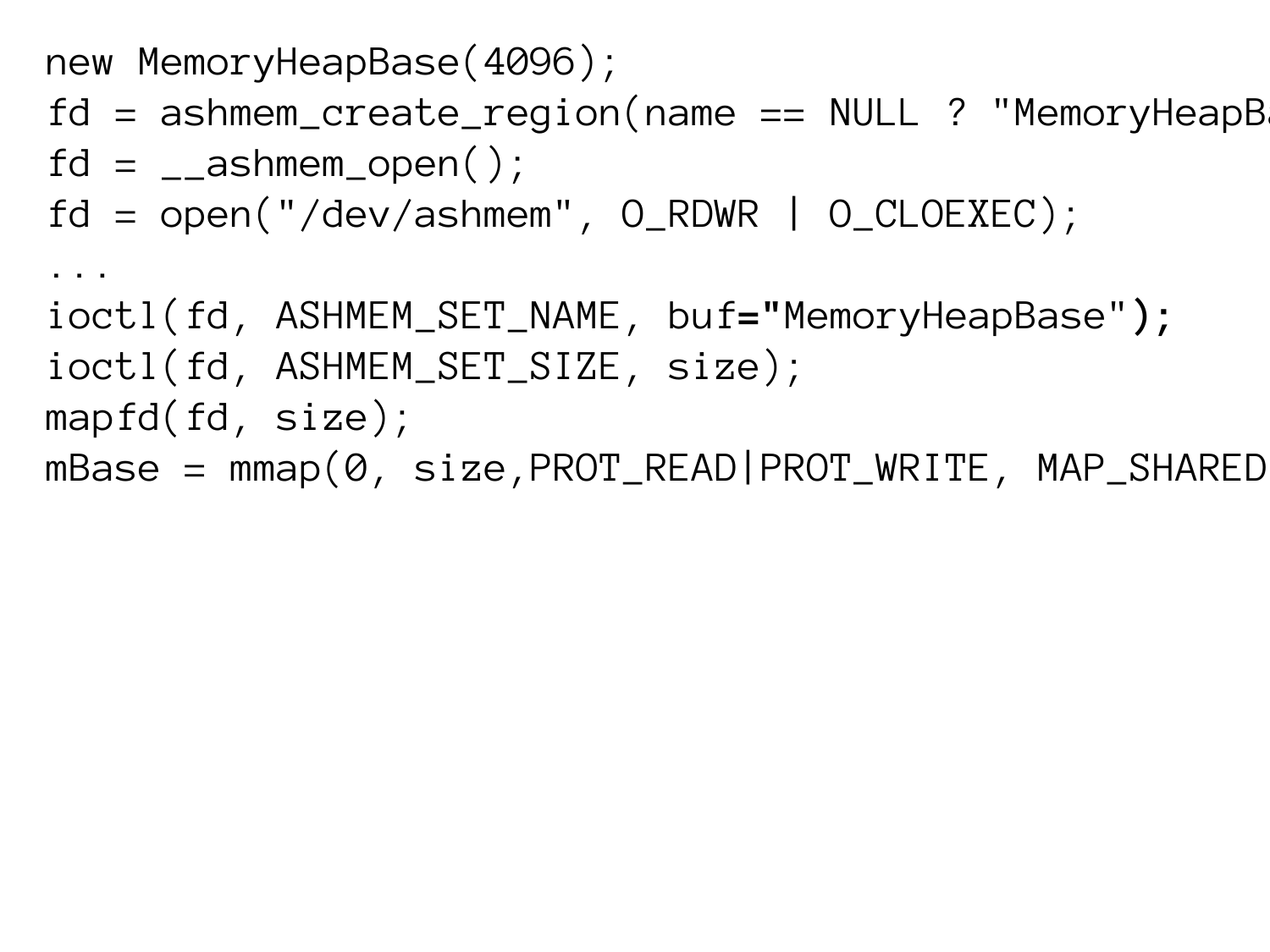

new MemoryHeapBase(4096);
fd = ashmem_create_region(name == NULL ? "MemoryHeapBase" : name, size);
fd = __ashmem_open();
fd = open("/dev/ashmem", O_RDWR | O_CLOEXEC);
...
ioctl(fd, ASHMEM_SET_NAME, buf="MemoryHeapBase");
ioctl(fd, ASHMEM_SET_SIZE, size);
mapfd(fd, size);
mBase = mmap(0, size,PROT_READ|PROT_WRITE, MAP_SHARED, fd, offset);